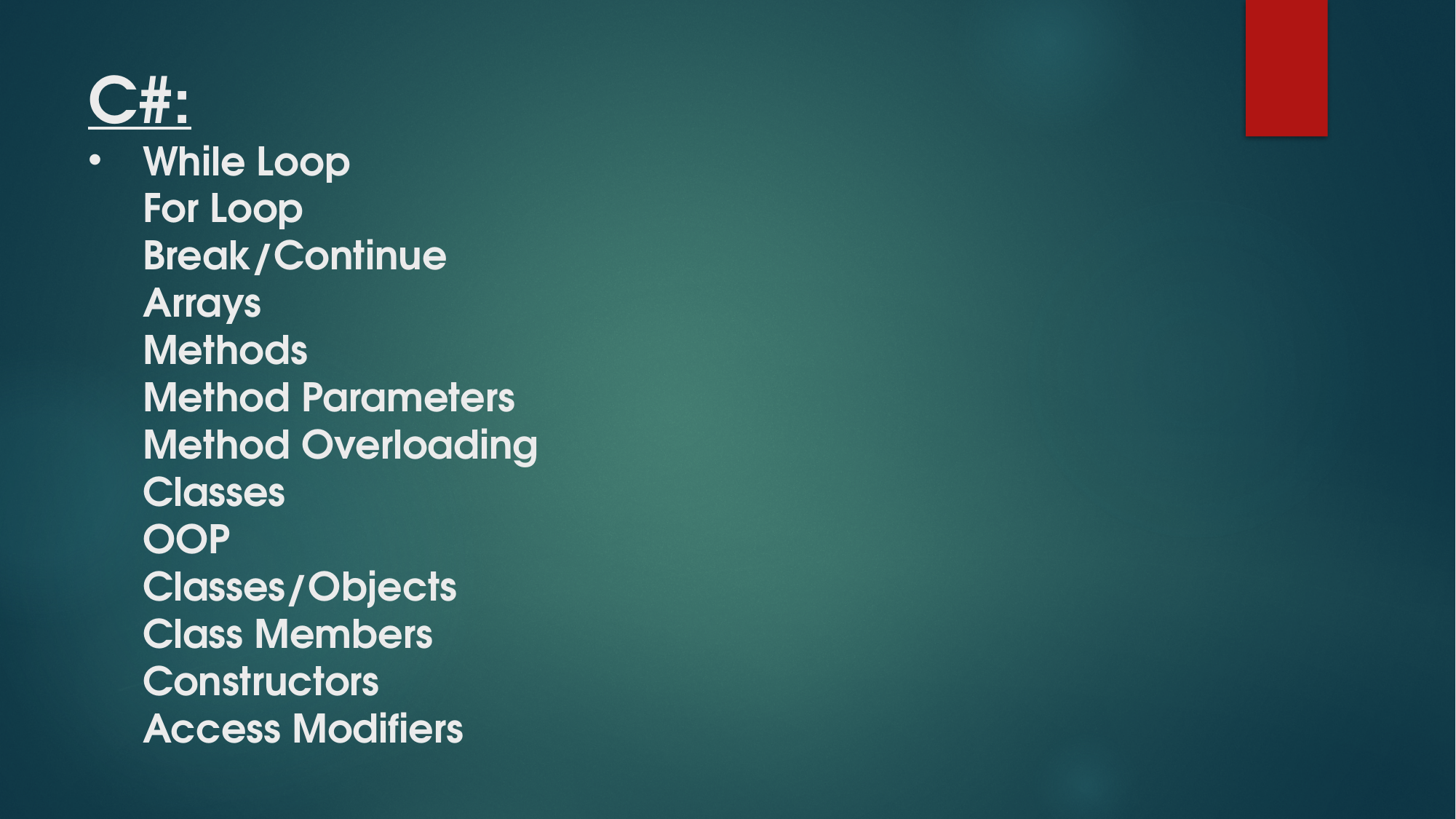

# C#:
While Loop
For Loop
Break/Continue
Arrays
Methods
Method Parameters
Method Overloading
Classes
OOP
Classes/Objects
Class Members
Constructors
Access Modifiers